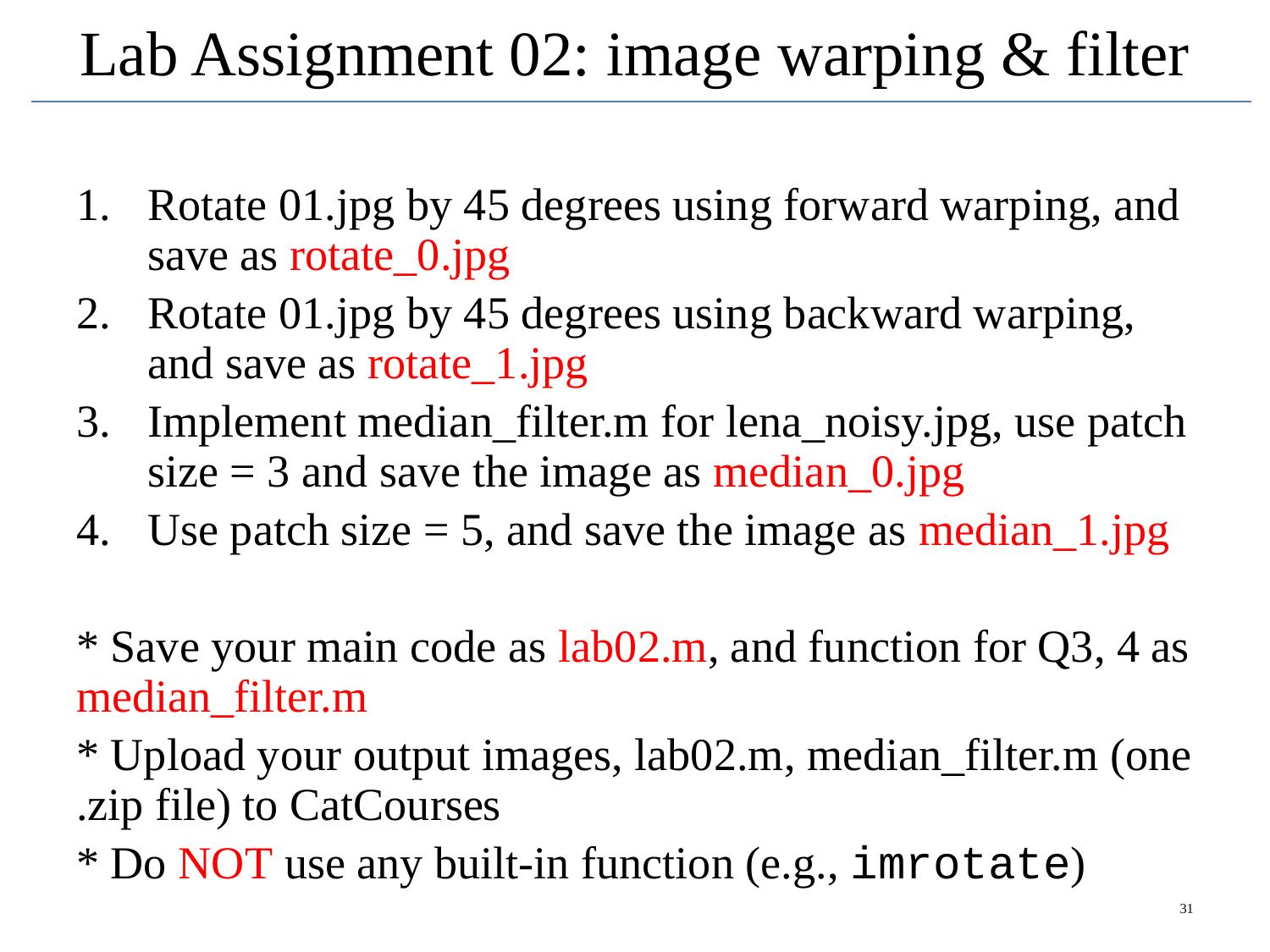

# Lab Assignment 02: image warping & filter

Rotate 01.jpg by 45 degrees using forward warping, and save as rotate_0.jpg
Rotate 01.jpg by 45 degrees using backward warping, and save as rotate_1.jpg
Implement median_filter.m for lena_noisy.jpg, use patch size = 3 and save the image as median_0.jpg
Use patch size = 5, and save the image as median_1.jpg

* Save your main code as lab02.m, and function for Q3, 4 as median_filter.m
* Upload your output images, lab02.m, median_filter.m (one .zip file) to CatCourses
* Do NOT use any built-in function (e.g., imrotate)

31